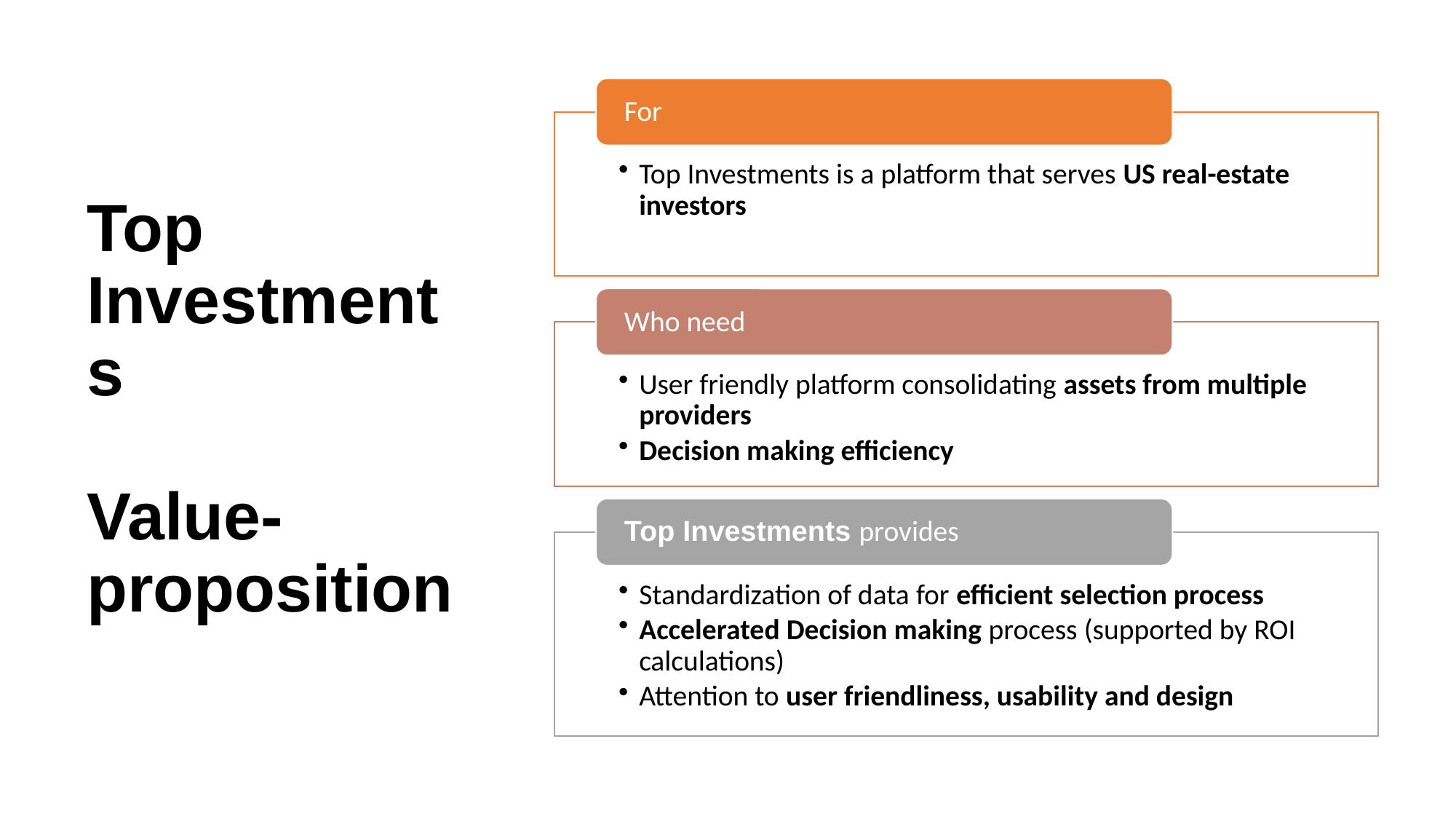

Top Investments is a platform that serves US real-estate investors

For
User friendly platform consolidating assets from multiple providers
Decision making efficiency
Who need
Standardization of data for efficient selection process
Accelerated Decision making process (supported by ROI calculations)
Attention to user friendliness, usability and design
Top Investments provides
# Top Investments Value-proposition